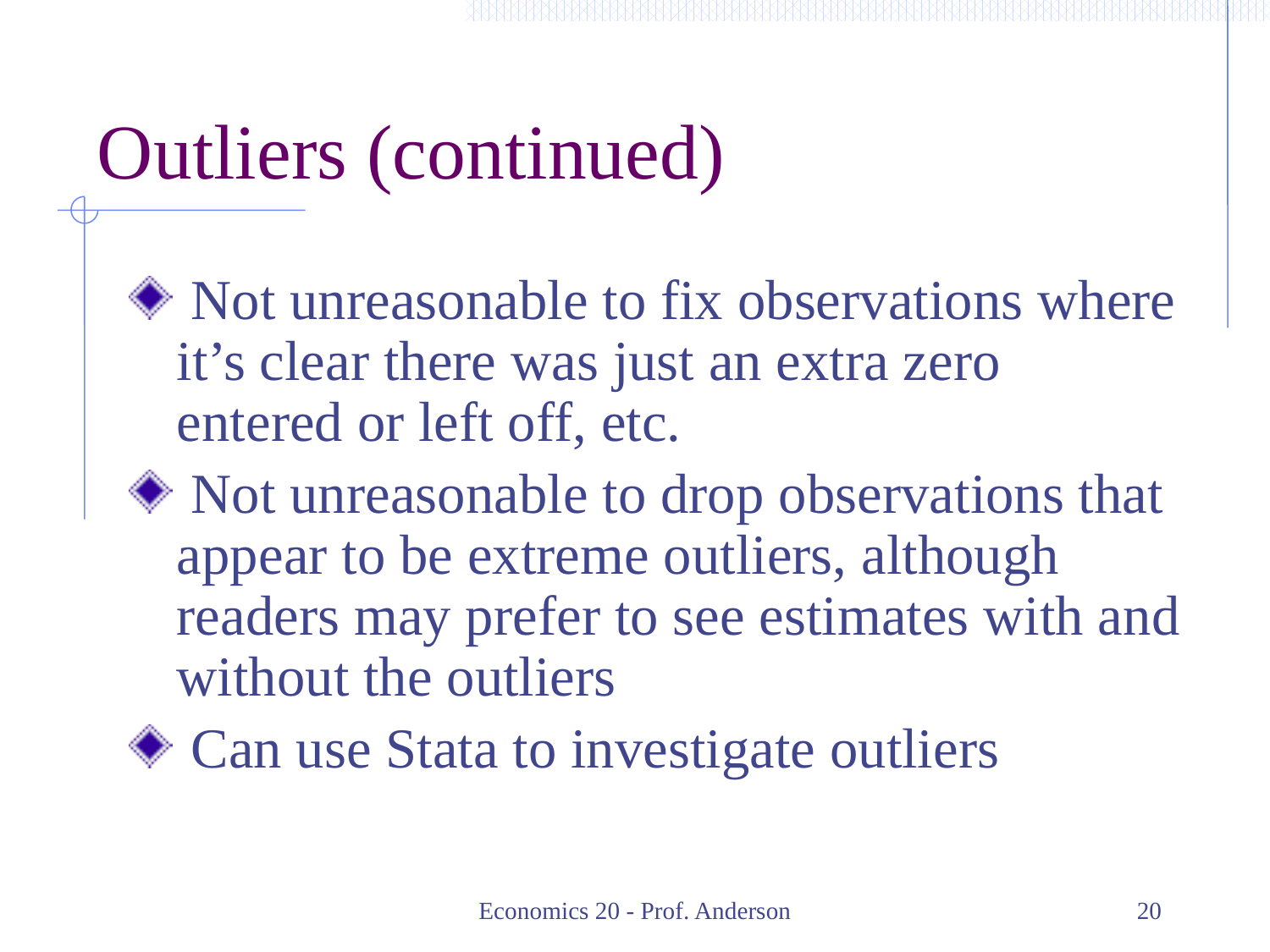

# Outliers (continued)
 Not unreasonable to fix observations where it’s clear there was just an extra zero entered or left off, etc.
 Not unreasonable to drop observations that appear to be extreme outliers, although readers may prefer to see estimates with and without the outliers
 Can use Stata to investigate outliers
Economics 20 - Prof. Anderson
20